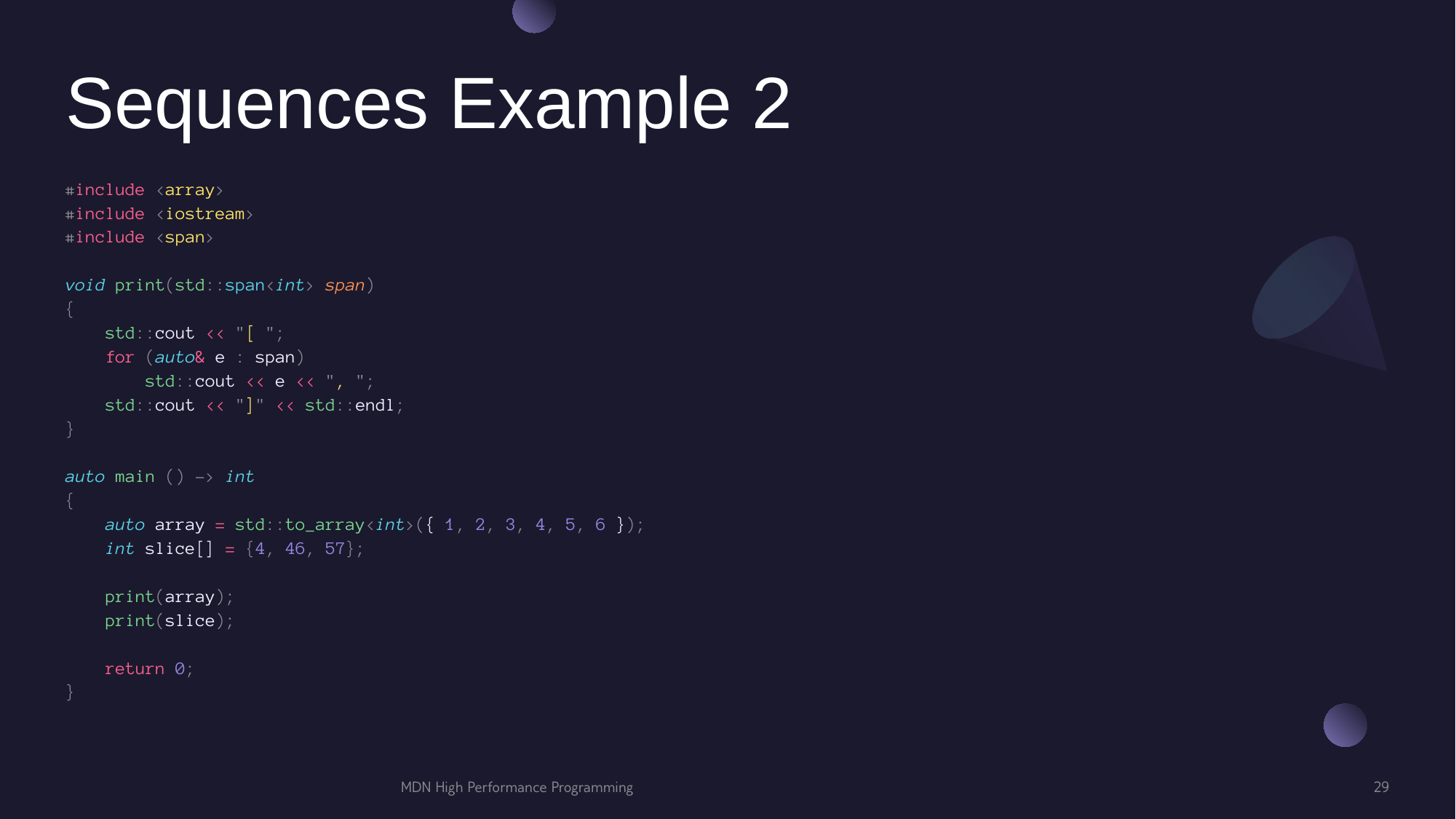

# Sequences Example 2
#include <array>
#include <iostream>
#include <span>
void print(std::span<int> span)
{
    std::cout << "[ ";
    for (auto& e : span)
        std::cout << e << ", ";
    std::cout << "]" << std::endl;
}
auto main () -> int
{
    auto array = std::to_array<int>({ 1, 2, 3, 4, 5, 6 });
    int slice[] = {4, 46, 57};
    print(array);
    print(slice);
    return 0;
}

MDN High Performance Programming
29